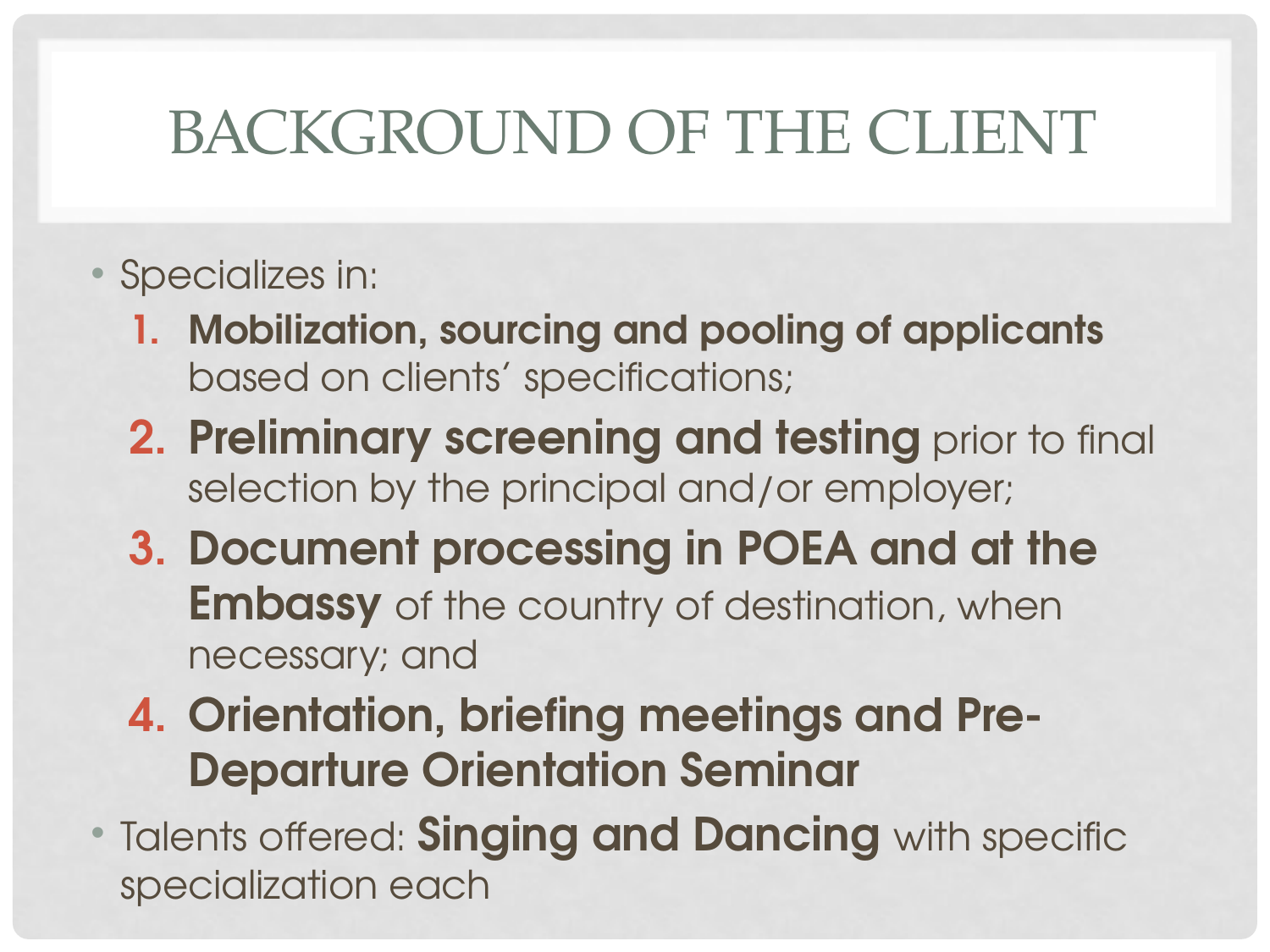

# Background of the client
Specializes in:
Mobilization, sourcing and pooling of applicants based on clients’ specifications;
Preliminary screening and testing prior to final selection by the principal and/or employer;
Document processing in POEA and at the Embassy of the country of destination, when necessary; and
Orientation, briefing meetings and Pre-Departure Orientation Seminar
Talents offered: Singing and Dancing with specific specialization each